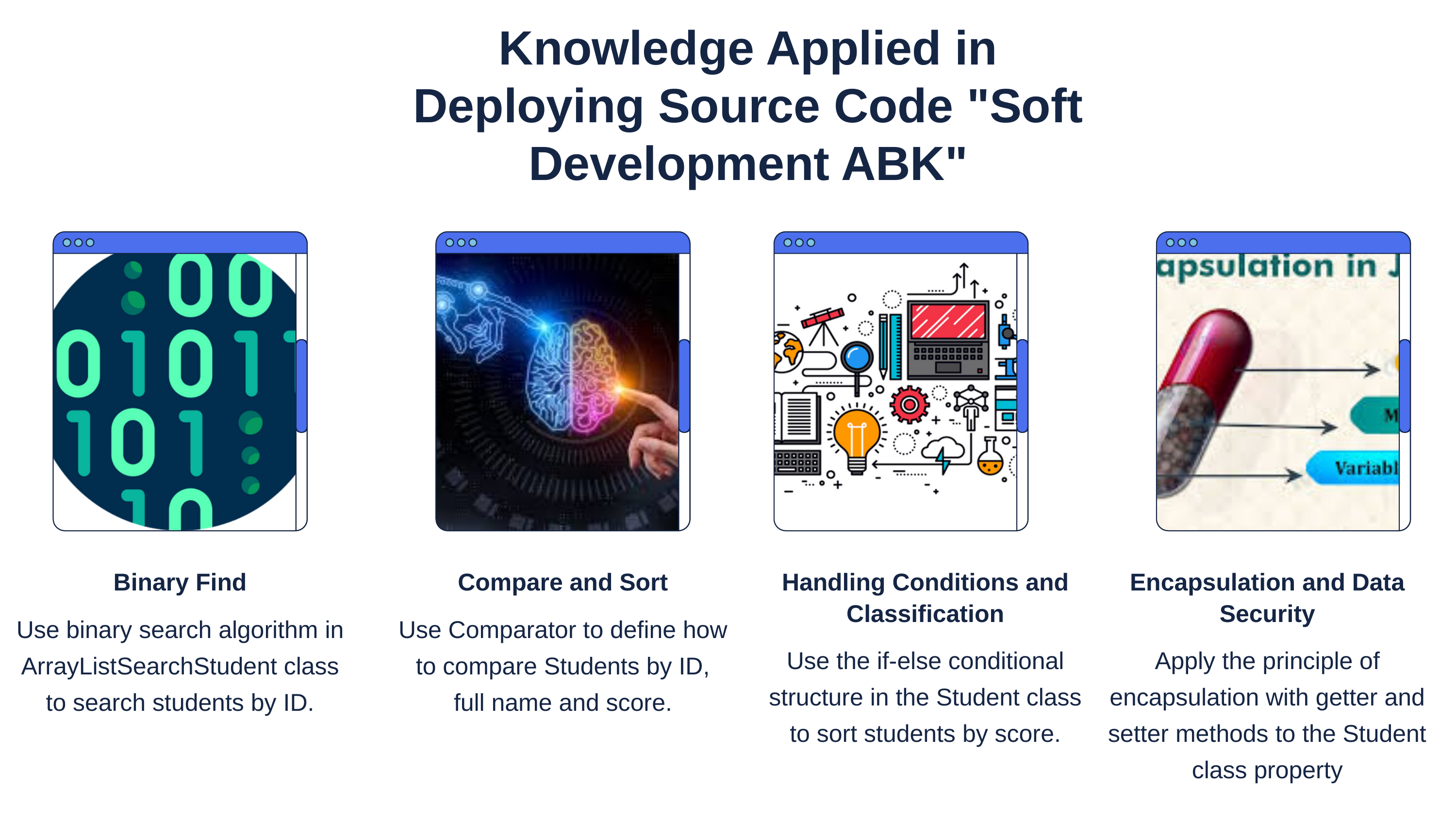

Knowledge Applied in Deploying Source Code "Soft Development ABK"

Binary Find
Use binary search algorithm in ArrayListSearchStudent class to search students by ID.
Compare and Sort
Use Comparator to define how to compare Students by ID, full name and score.
Handling Conditions and Classification
Use the if-else conditional structure in the Student class to sort students by score.
Encapsulation and Data Security
Apply the principle of encapsulation with getter and setter methods to the Student class property